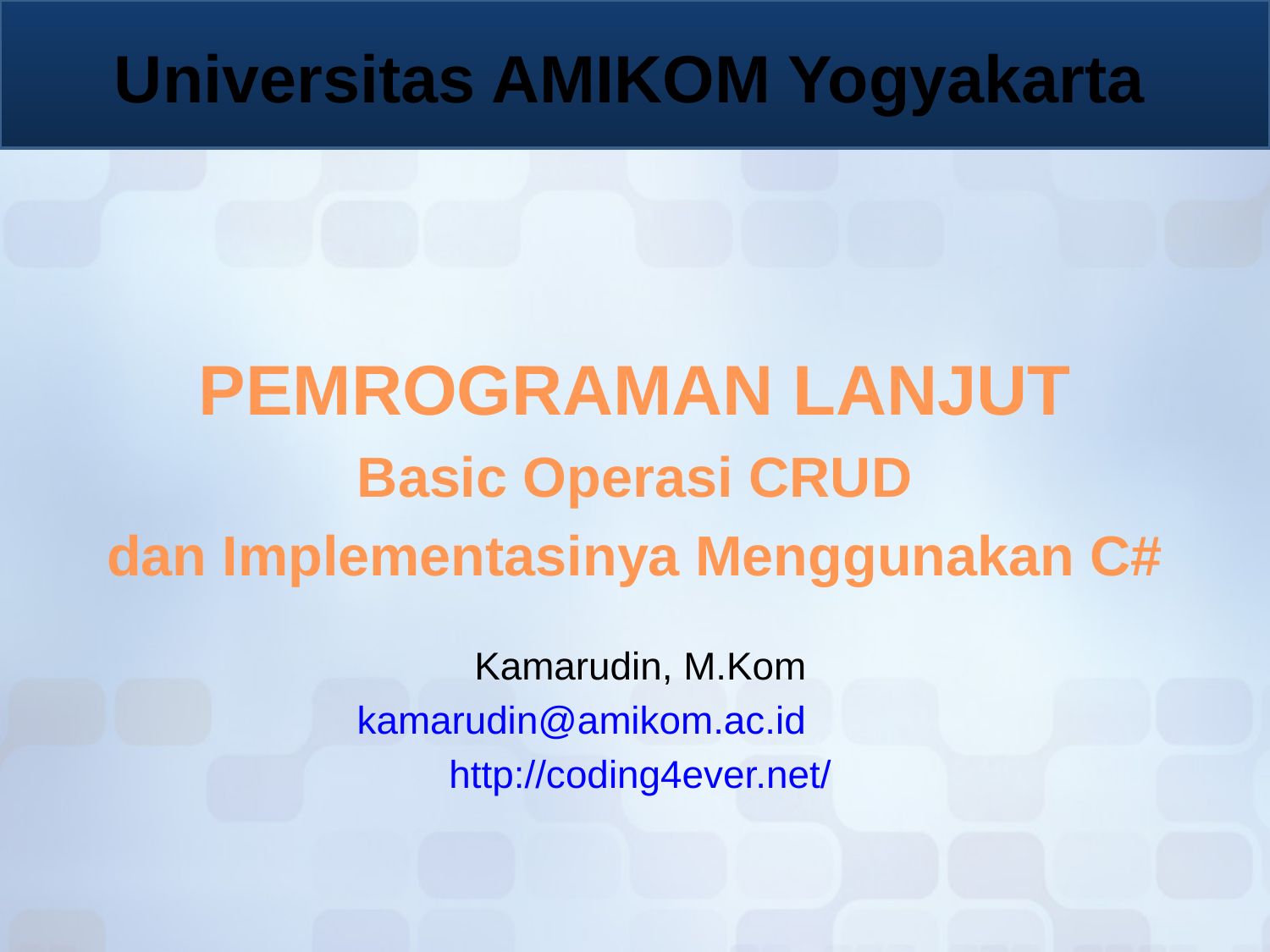

# Universitas AMIKOM Yogyakarta
PEMROGRAMAN LANJUT
Basic Operasi CRUD
dan Implementasinya Menggunakan C#
Kamarudin, M.Kom
kamarudin@amikom.ac.id
http://coding4ever.net/